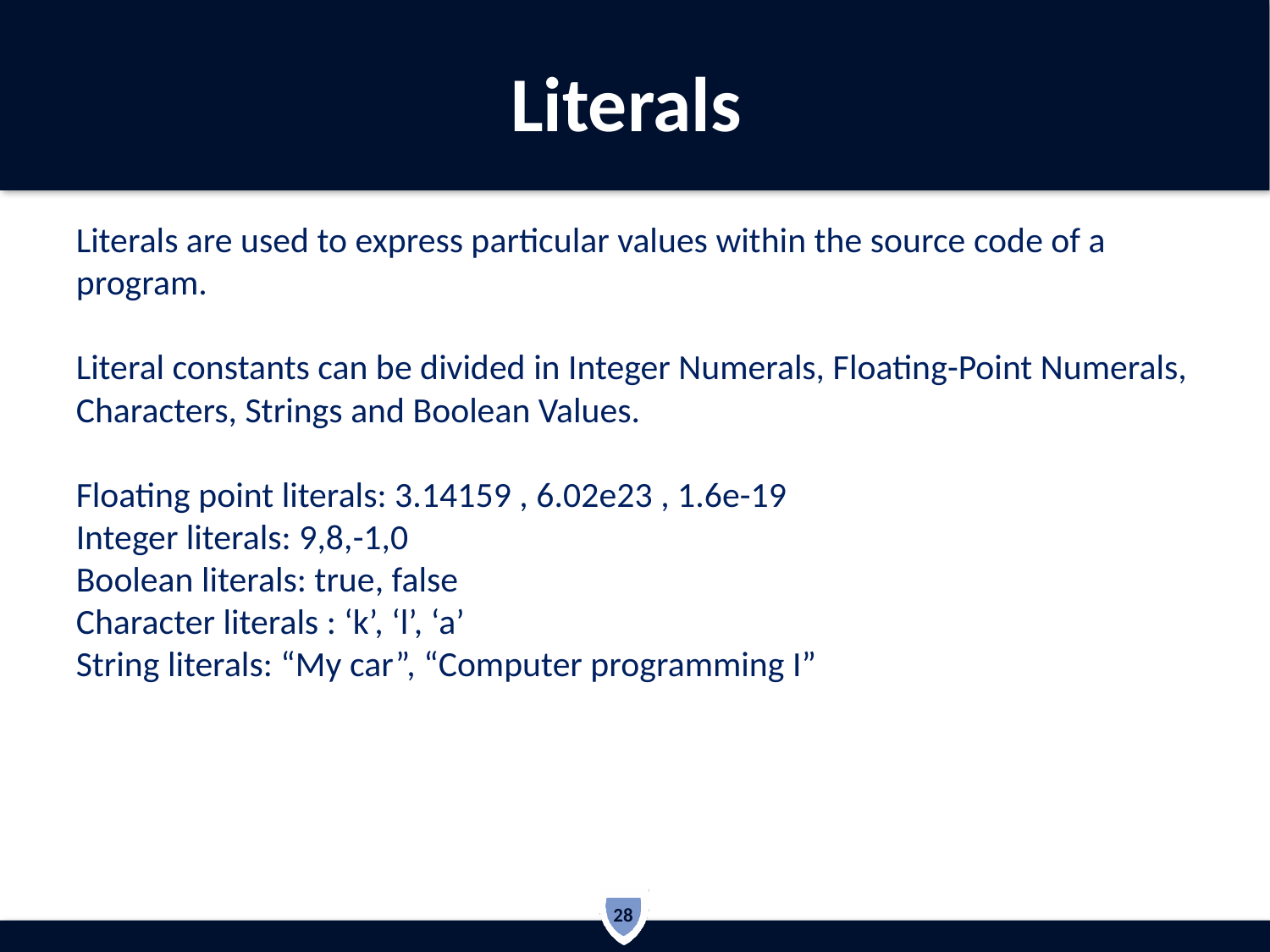

# Literals
Literals are used to express particular values within the source code of a program.

Literal constants can be divided in Integer Numerals, Floating-Point Numerals, Characters, Strings and Boolean Values.

Floating point literals: 3.14159 , 6.02e23 , 1.6e-19
Integer literals: 9,8,-1,0
Boolean literals: true, false
Character literals : ‘k’, ‘l’, ‘a’
String literals: “My car”, “Computer programming I”

28